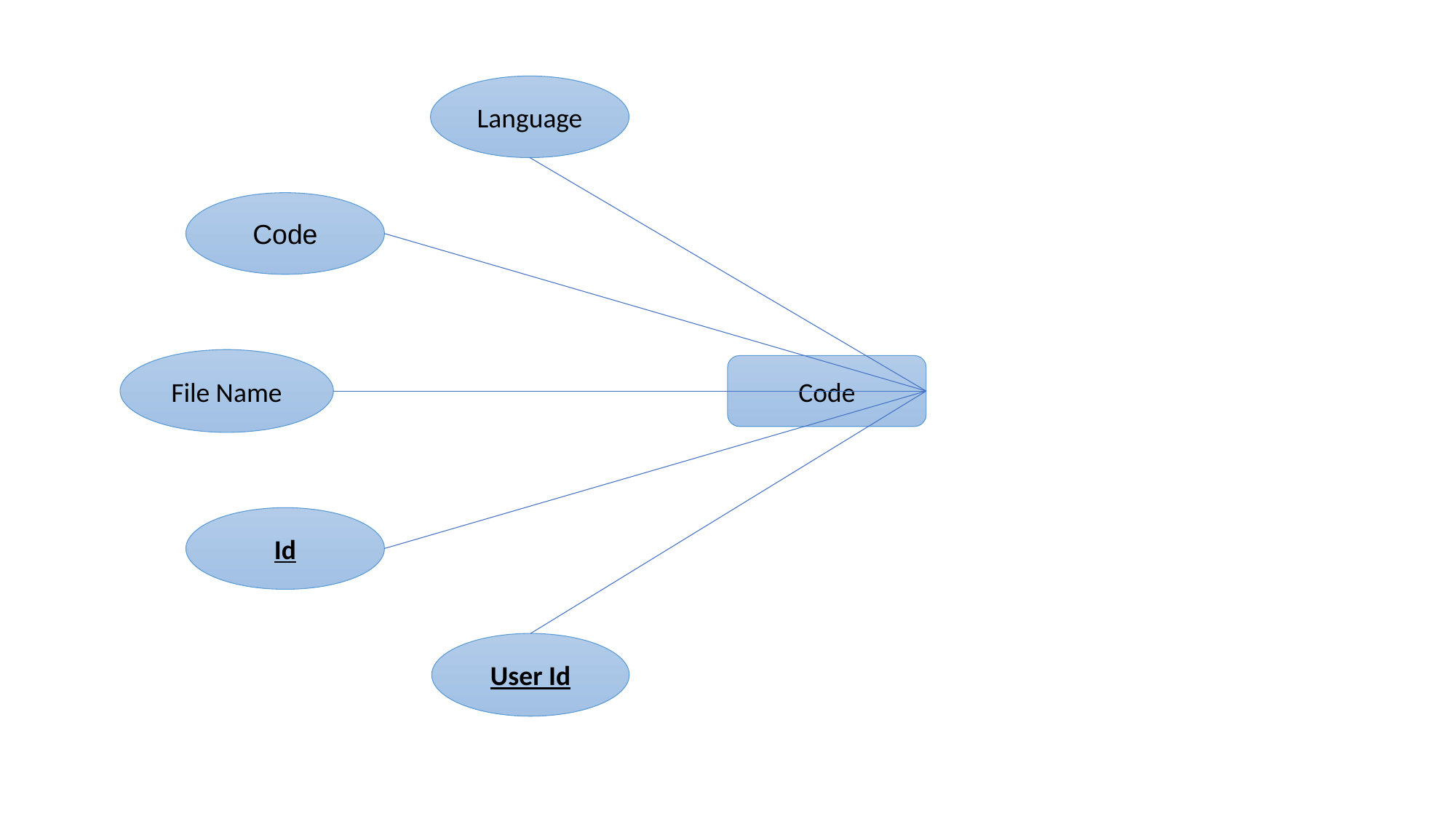

Language
Code
File Name
Code
Id
User Id